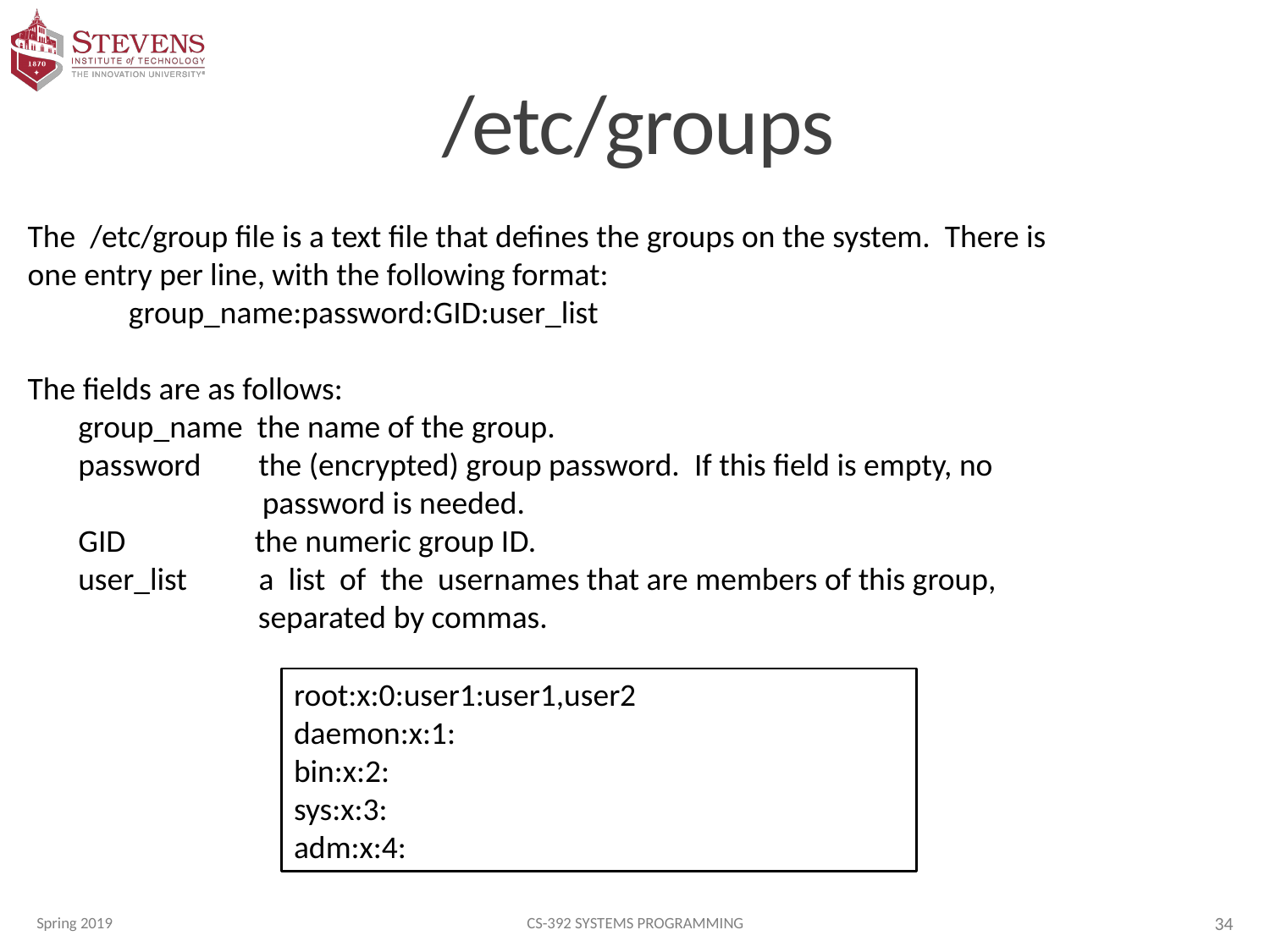

# /etc/groups
The  /etc/group file is a text file that defines the groups on the system.  There is one entry per line, with the following format:
              group_name:password:GID:user_list

The fields are as follows:
       group_name  the name of the group.
       password        the (encrypted) group password.  If this field is empty, no  		               password is needed.
       GID                  the numeric group ID.
       user_list          a  list  of  the  usernames that are members of this group,
                                separated by commas.
root:x:0:user1:user1,user2
daemon:x:1:
bin:x:2:
sys:x:3:
adm:x:4:
Spring 2019
CS-392 Systems Programming
34